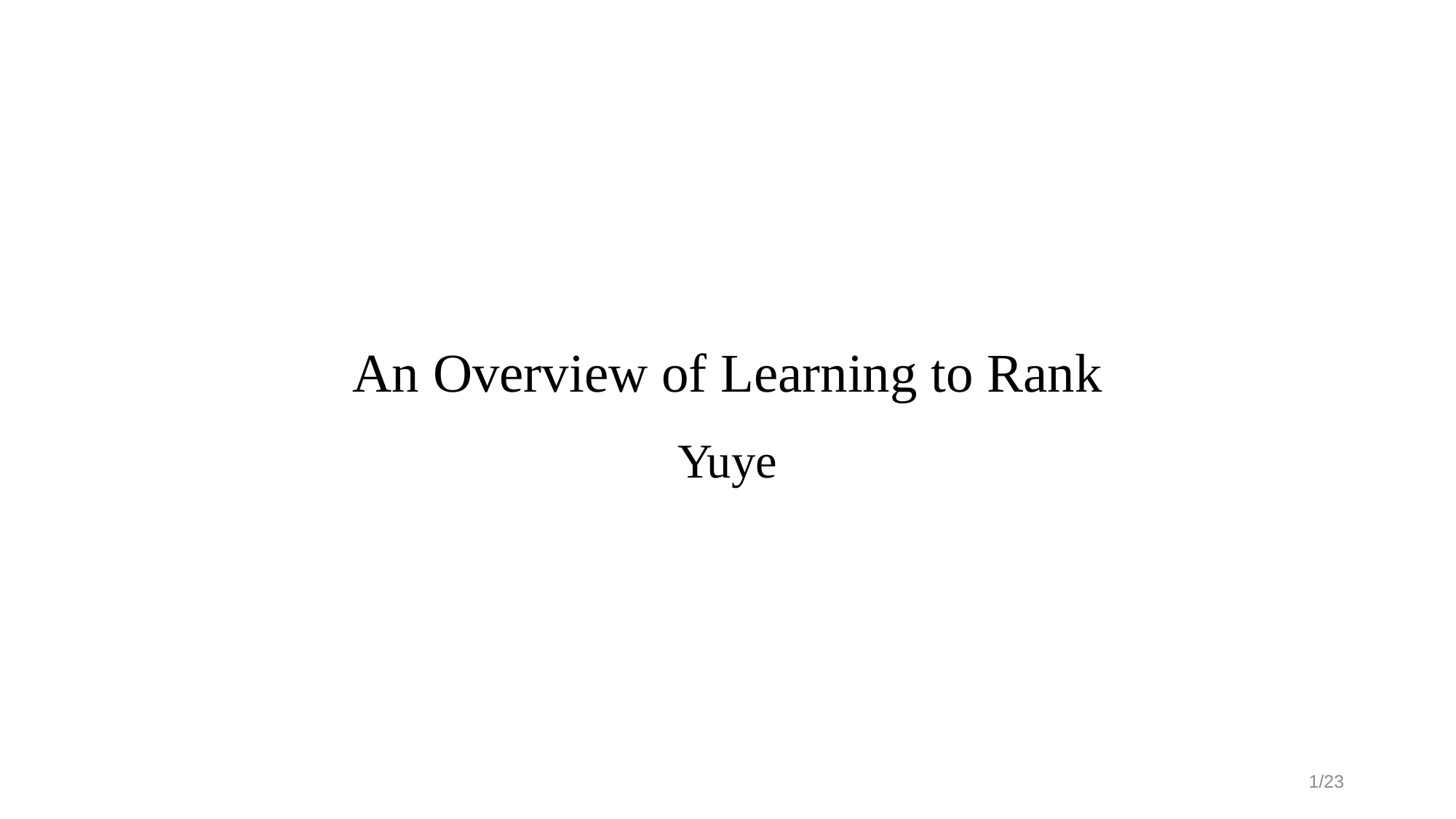

# An Overview of Learning to Rank
Yuye
1/23